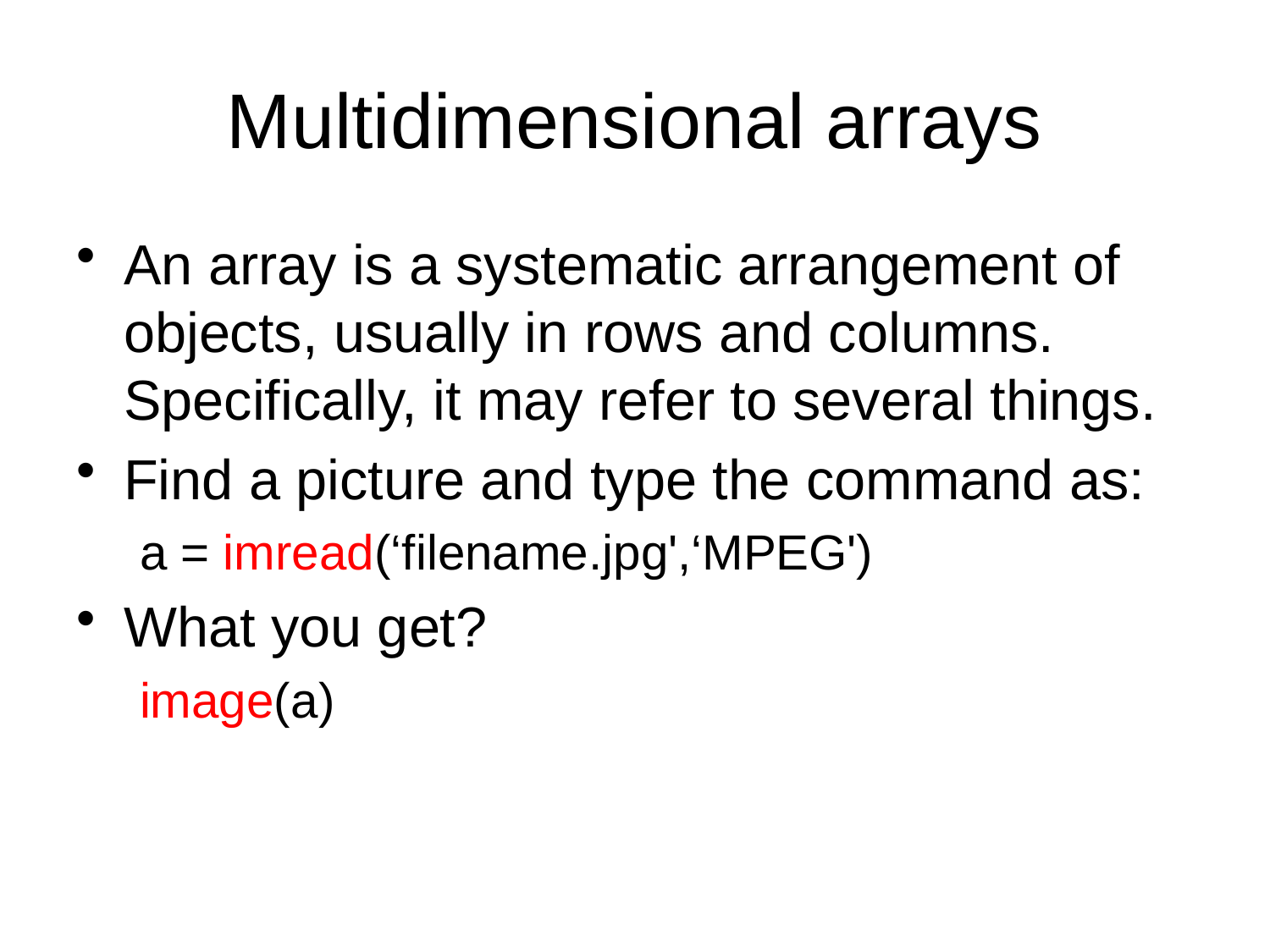

# Multidimensional arrays
An array is a systematic arrangement of objects, usually in rows and columns. Specifically, it may refer to several things.
Find a picture and type the command as:
a = imread(‘filename.jpg',‘MPEG')
What you get?
image(a)